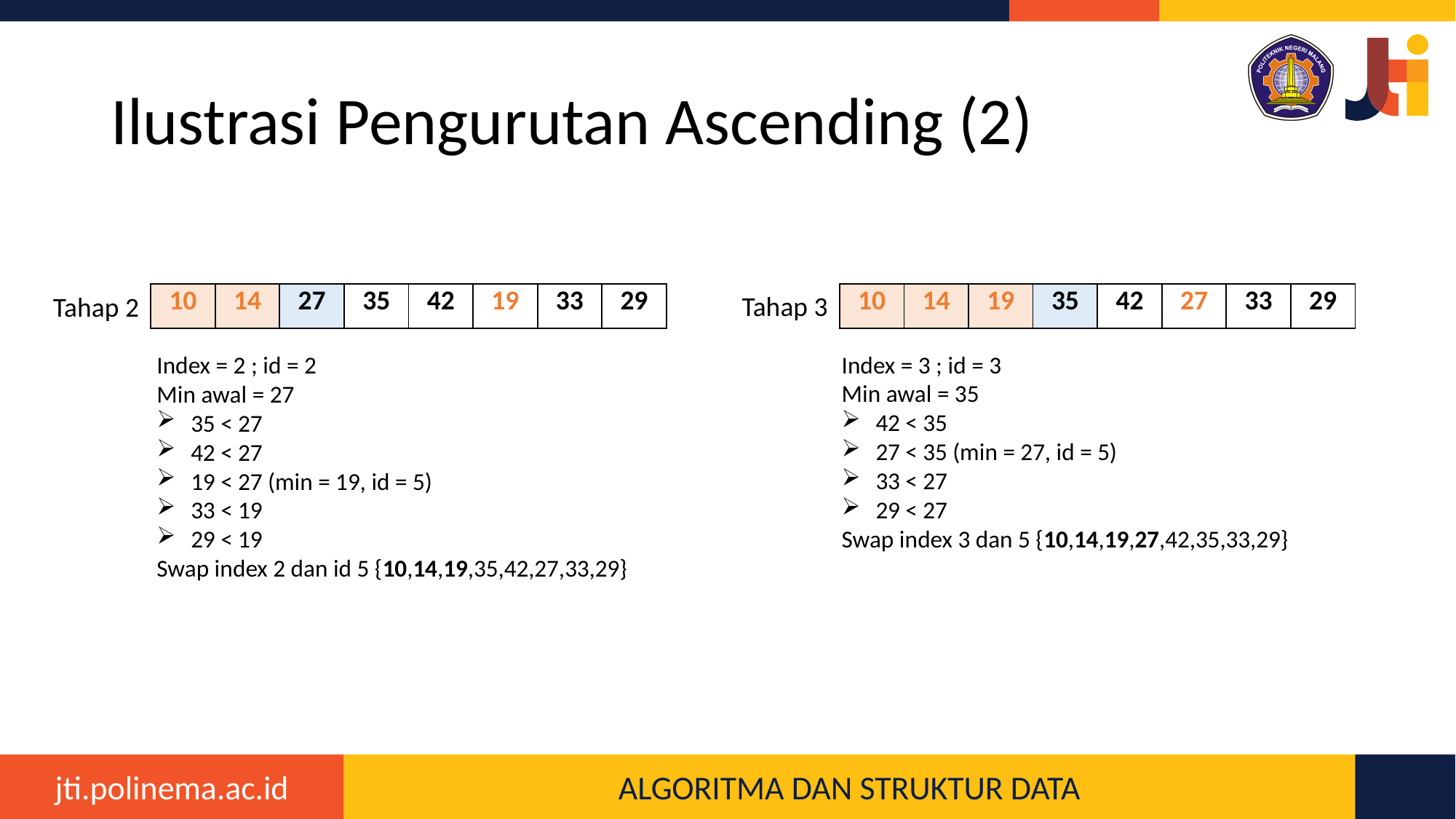

# Ilustrasi Pengurutan Ascending (2)
Tahap 3
| 10 | 14 | 27 | 35 | 42 | 19 | 33 | 29 |
| --- | --- | --- | --- | --- | --- | --- | --- |
| 10 | 14 | 19 | 35 | 42 | 27 | 33 | 29 |
| --- | --- | --- | --- | --- | --- | --- | --- |
Tahap 2
Index = 3 ; id = 3
Min awal = 35
42 < 35
27 < 35 (min = 27, id = 5)
33 < 27
29 < 27
Swap index 3 dan 5 {10,14,19,27,42,35,33,29}
Index = 2 ; id = 2
Min awal = 27
35 < 27
42 < 27
19 < 27 (min = 19, id = 5)
33 < 19
29 < 19
Swap index 2 dan id 5 {10,14,19,35,42,27,33,29}